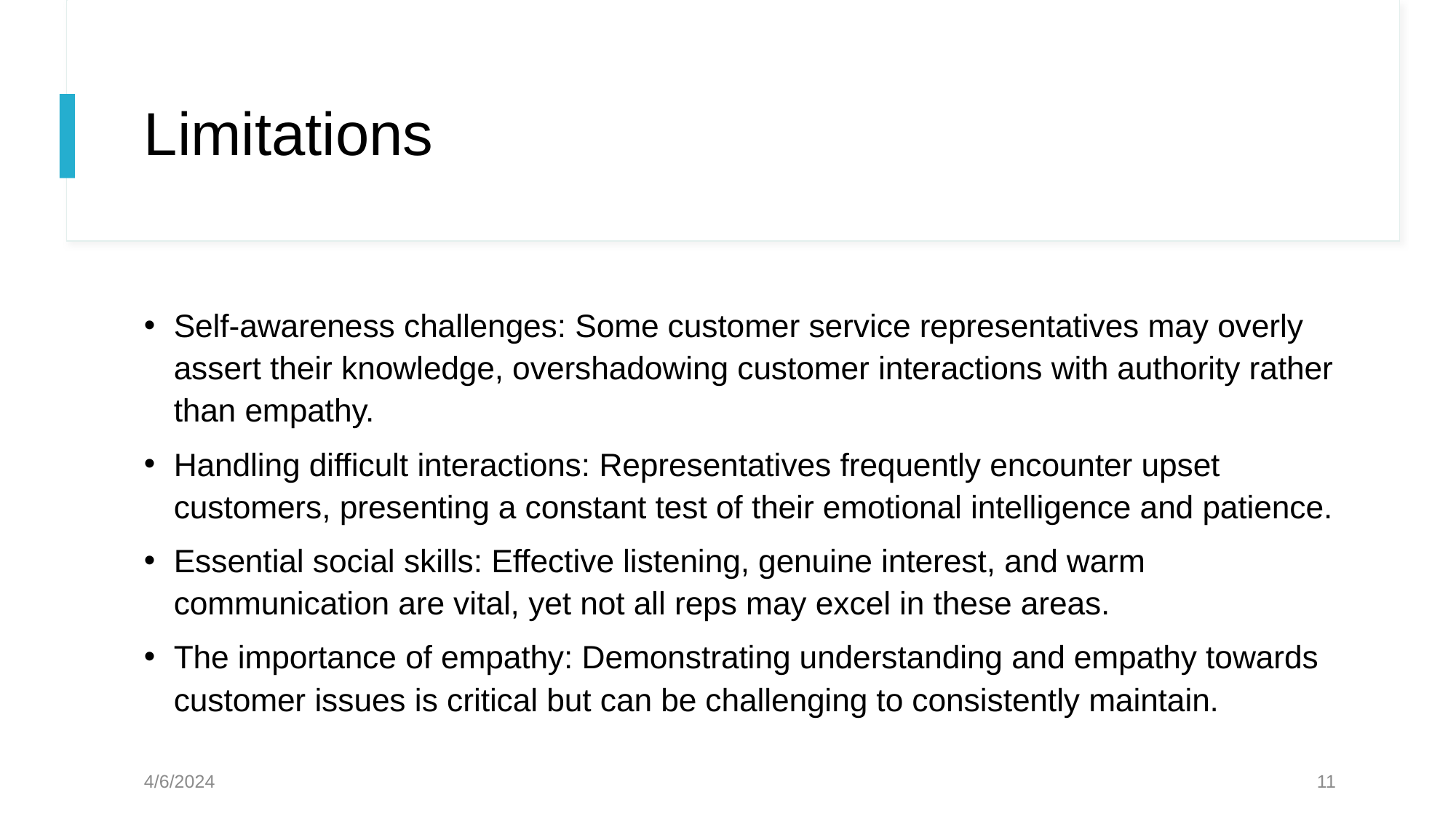

# Limitations
Self-awareness challenges: Some customer service representatives may overly assert their knowledge, overshadowing customer interactions with authority rather than empathy.
Handling difficult interactions: Representatives frequently encounter upset customers, presenting a constant test of their emotional intelligence and patience.
Essential social skills: Effective listening, genuine interest, and warm communication are vital, yet not all reps may excel in these areas.
The importance of empathy: Demonstrating understanding and empathy towards customer issues is critical but can be challenging to consistently maintain.
4/6/2024
11